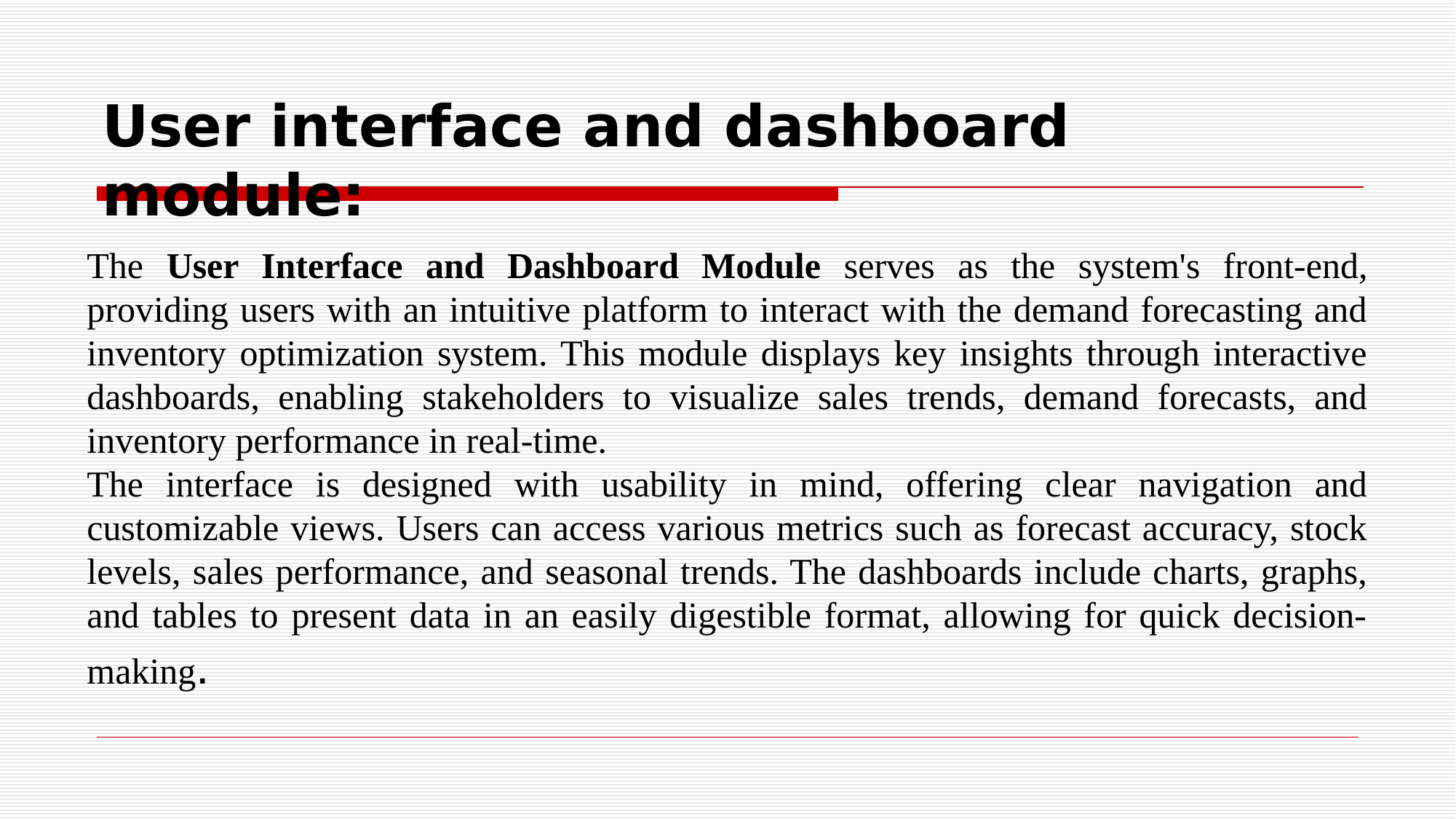

User interface and dashboard module:
The User Interface and Dashboard Module serves as the system's front-end, providing users with an intuitive platform to interact with the demand forecasting and inventory optimization system. This module displays key insights through interactive dashboards, enabling stakeholders to visualize sales trends, demand forecasts, and inventory performance in real-time.
The interface is designed with usability in mind, offering clear navigation and customizable views. Users can access various metrics such as forecast accuracy, stock levels, sales performance, and seasonal trends. The dashboards include charts, graphs, and tables to present data in an easily digestible format, allowing for quick decision-making.